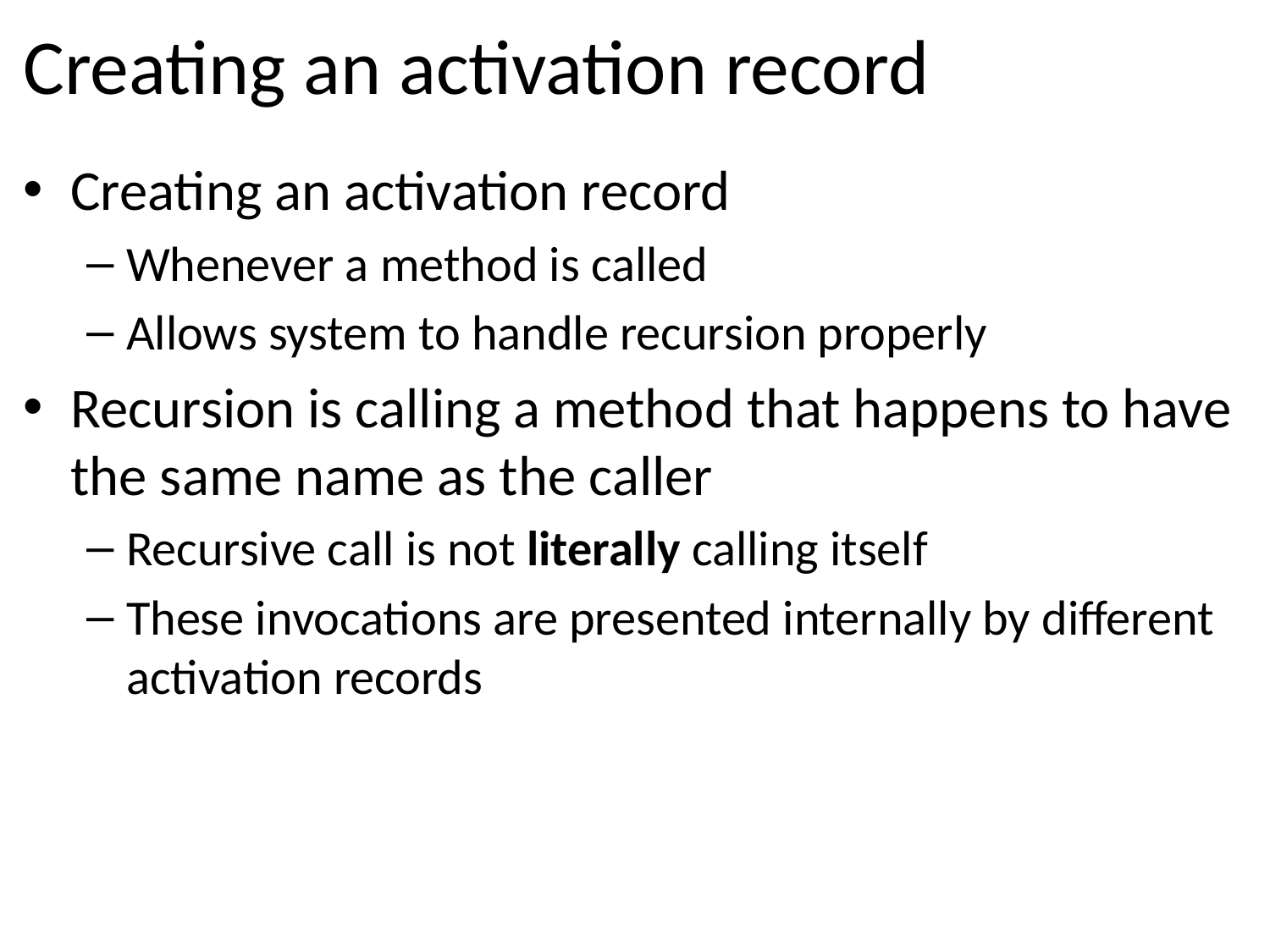

# Creating an activation record
Creating an activation record
Whenever a method is called
Allows system to handle recursion properly
Recursion is calling a method that happens to have the same name as the caller
Recursive call is not literally calling itself
These invocations are presented internally by different activation records